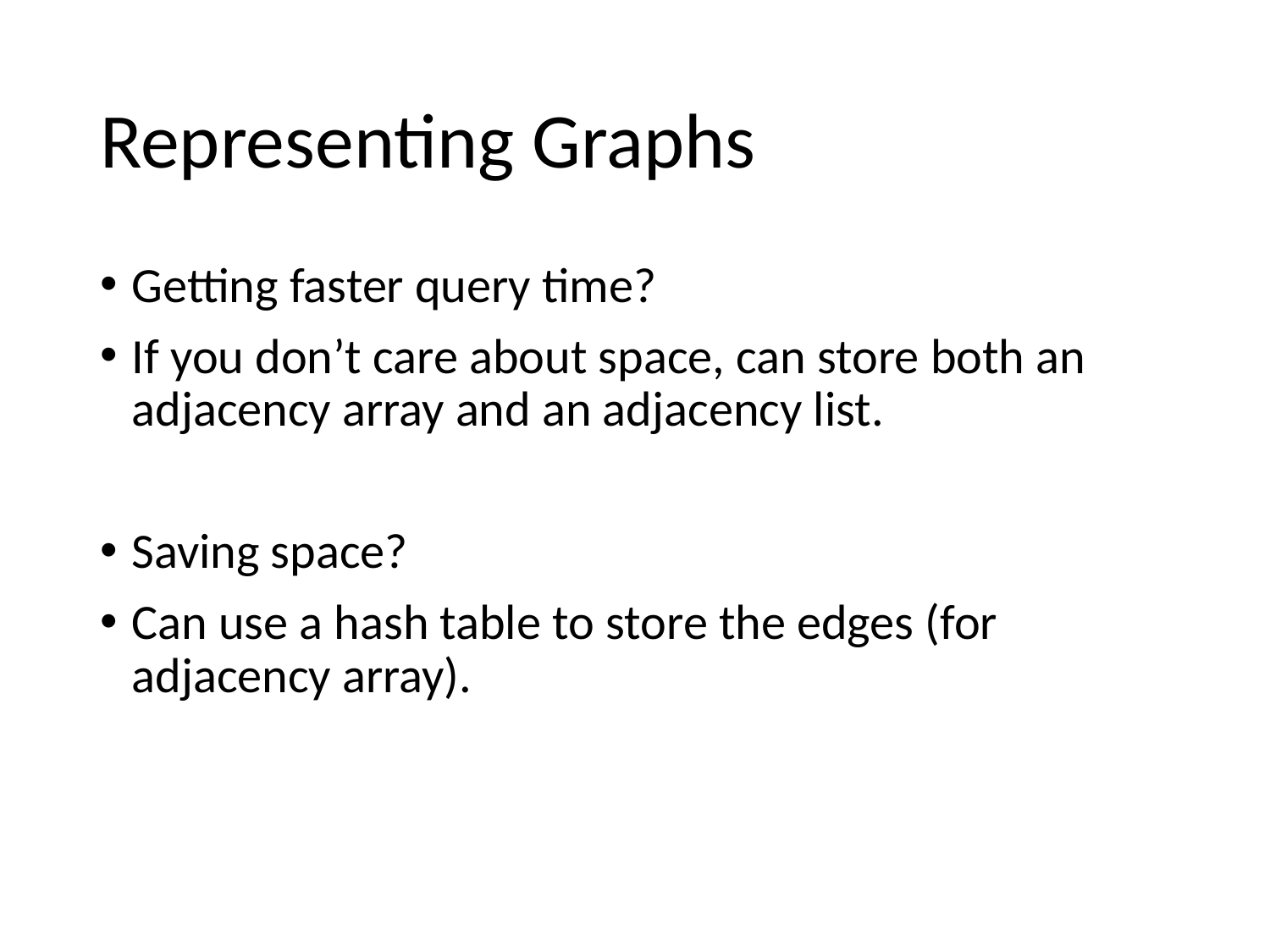

# Representing Graphs
Getting faster query time?
If you don’t care about space, can store both an adjacency array and an adjacency list.

Saving space?
Can use a hash table to store the edges (for adjacency array).